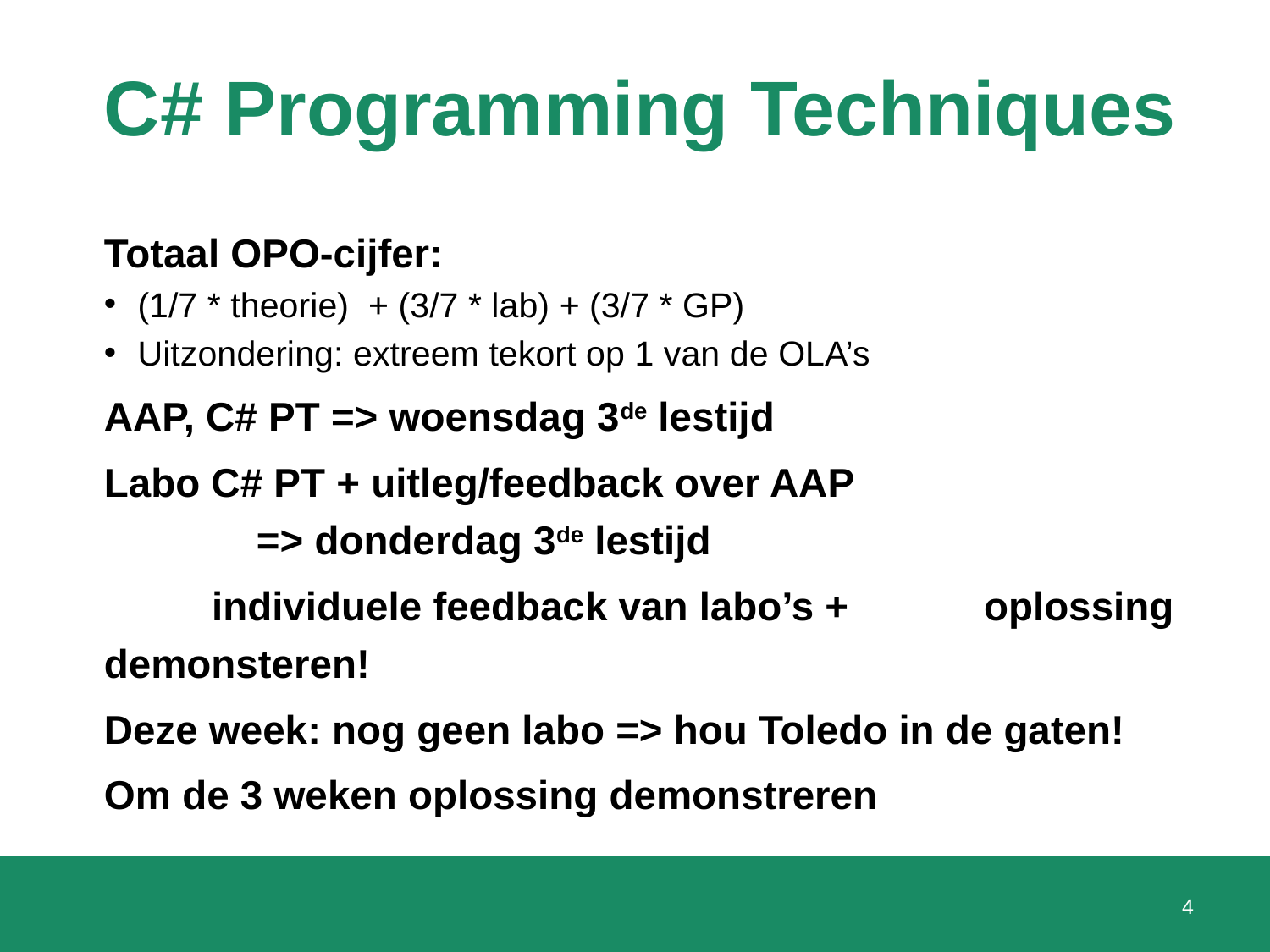

# C# Programming Techniques
Totaal OPO-cijfer:
(1/7 * theorie)  + (3/7 * lab) + (3/7 * GP)
Uitzondering: extreem tekort op 1 van de OLA’s
AAP, C# PT => woensdag 3de lestijd
Labo C# PT + uitleg/feedback over AAP
			     => donderdag 3de lestijd
				 individuele feedback van labo’s + 					       	 oplossing demonsteren!
Deze week: nog geen labo => hou Toledo in de gaten!
Om de 3 weken oplossing demonstreren

4